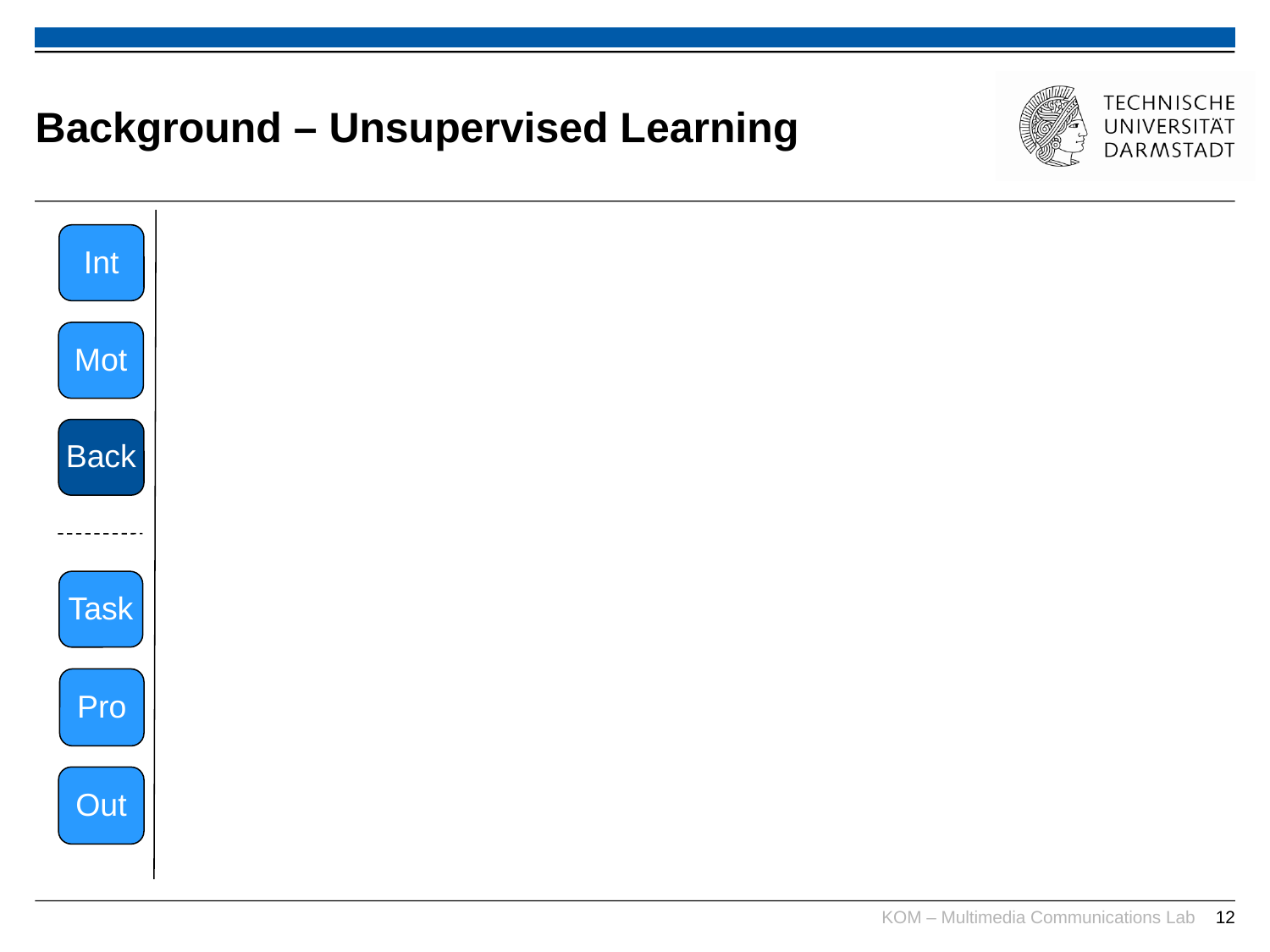

# Background – Unsupervised Learning
Int
Mot
Back
Task
Pro
Out